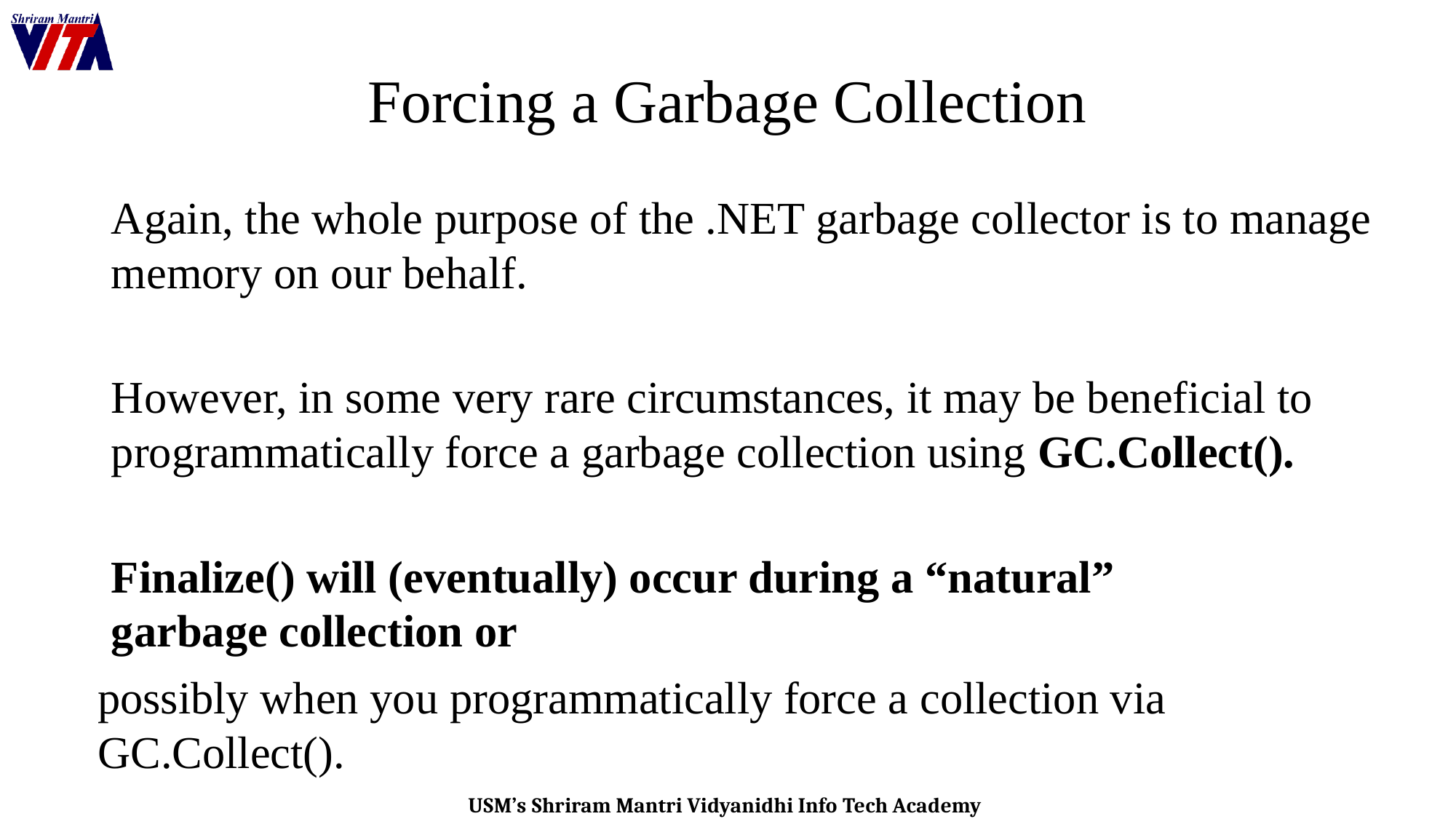

Forcing a Garbage Collection
Again, the whole purpose of the .NET garbage collector is to manage memory on our behalf.
However, in some very rare circumstances, it may be beneficial to programmatically force a garbage collection using GC.Collect().
Finalize() will (eventually) occur during a “natural” garbage collection or
possibly when you programmatically force a collection via GC.Collect().